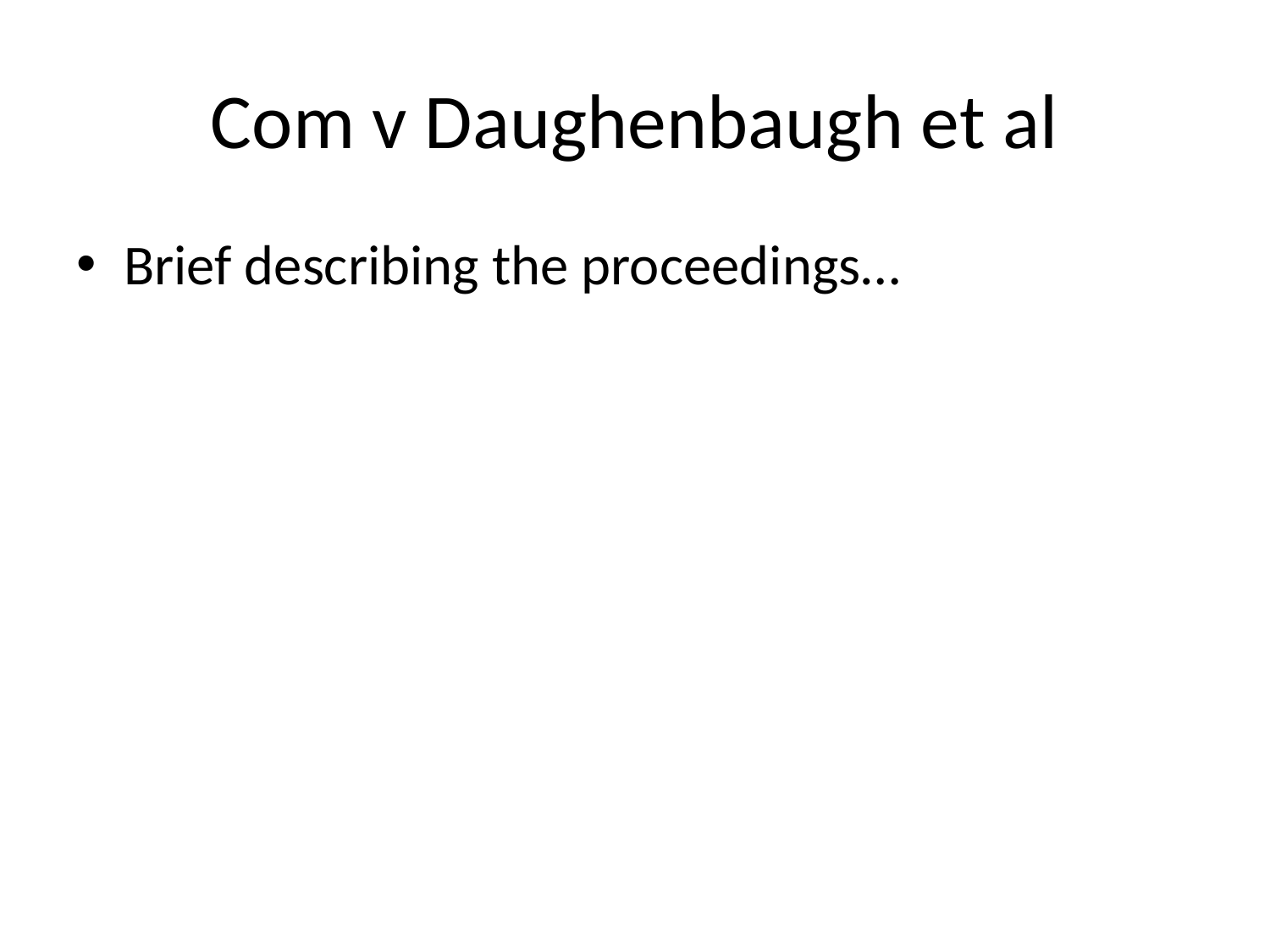

# Com v Daughenbaugh et al
Brief describing the proceedings…